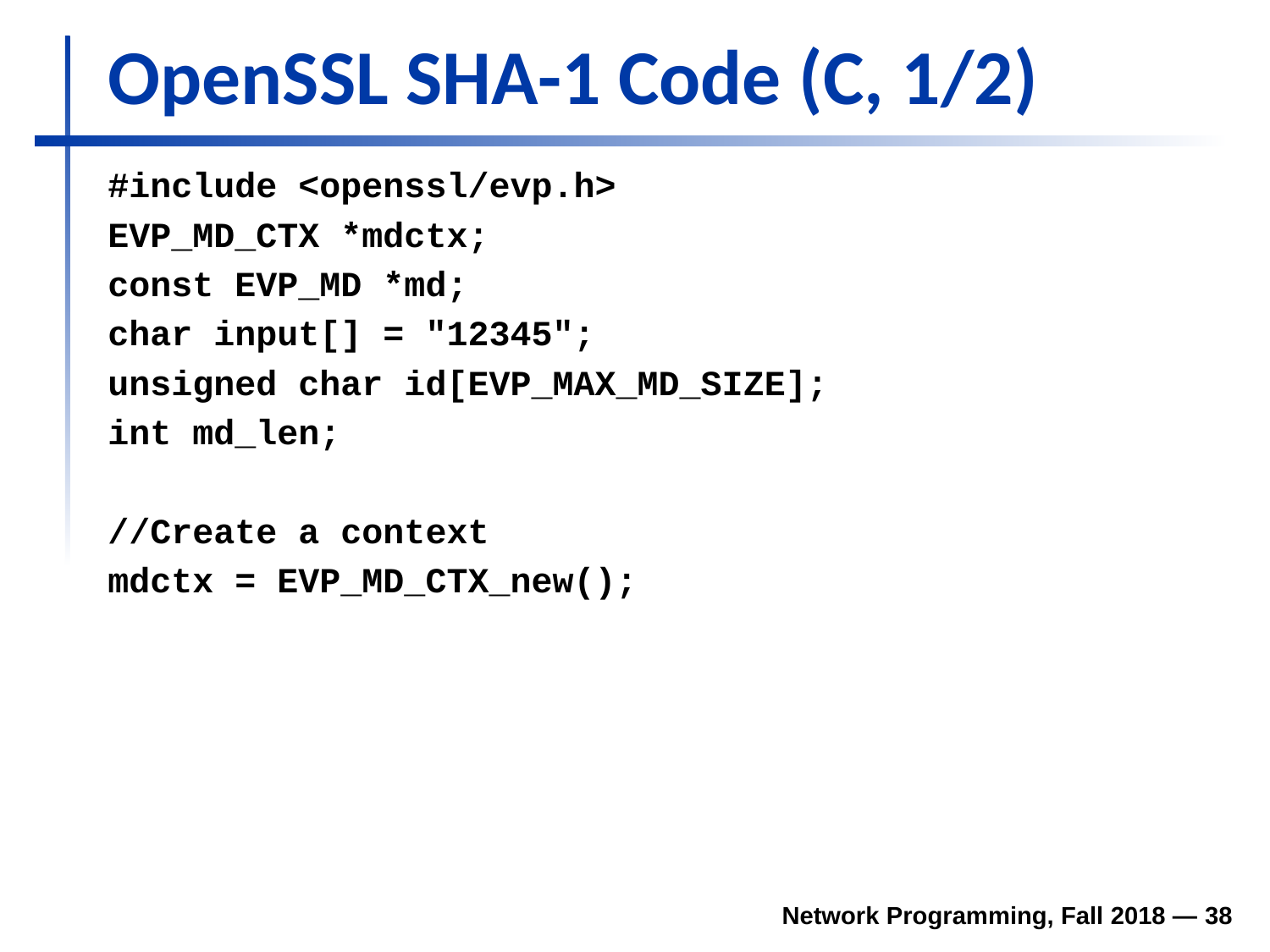

# OpenSSL SHA-1 Code (C, 1/2)
#include <openssl/evp.h>
EVP_MD_CTX *mdctx;
const EVP_MD *md;
char input[] = "12345";
unsigned char id[EVP_MAX_MD_SIZE];
int md_len;

//Create a context
mdctx = EVP_MD_CTX_new();
Network Programming, Fall 2018 — 38